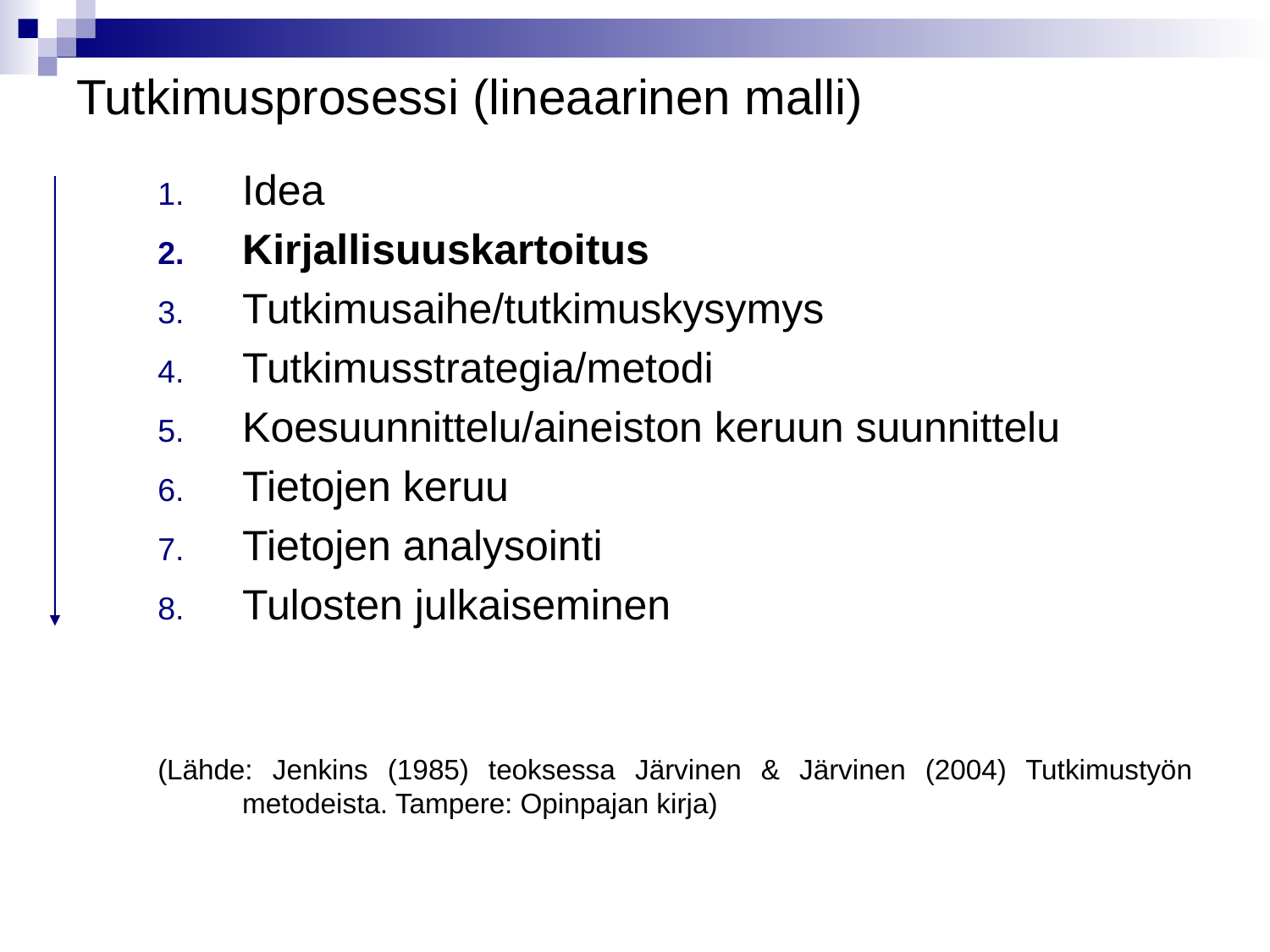

# Tutkimusprosessi (lineaarinen malli)
Idea
Kirjallisuuskartoitus
Tutkimusaihe/tutkimuskysymys
Tutkimusstrategia/metodi
Koesuunnittelu/aineiston keruun suunnittelu
Tietojen keruu
Tietojen analysointi
Tulosten julkaiseminen

(Lähde: Jenkins (1985) teoksessa Järvinen & Järvinen (2004) Tutkimustyön metodeista. Tampere: Opinpajan kirja)